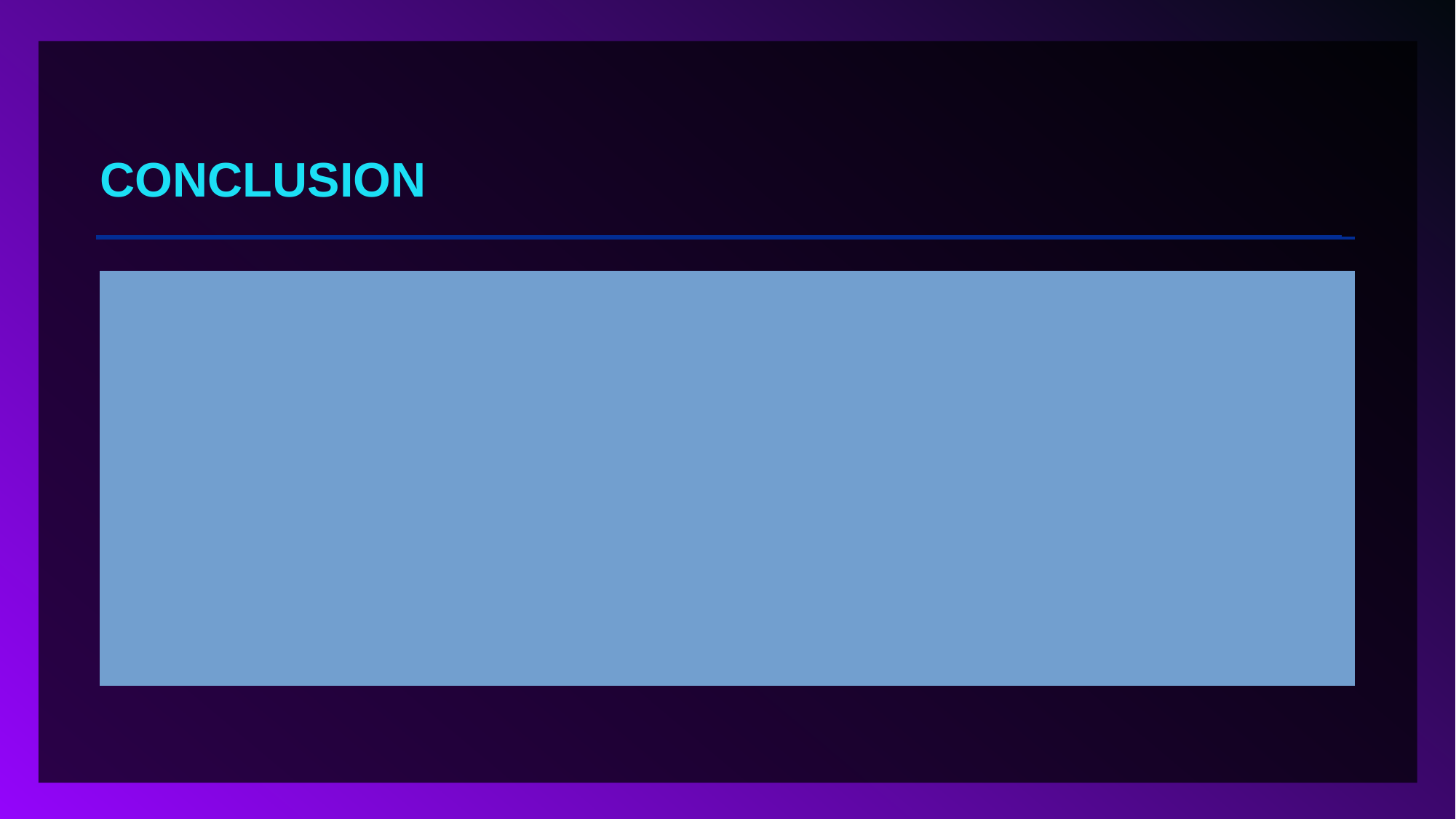

nclude variables such as crew schedules, maintenance logs, and gate assignments.

# Conclusion
My analysis found that Random Forest performs better in predicting flight delays, achieving the highest accuracy and ROC AUC scores. The effectiveness of this algorithm is attributed to its ability to capture complex patterns in the data.
Future work could explore incorporating additional features, such as utilizing live air traffic data to account for congestion and rerouting scenarios. Include variables such as crew schedules, maintenance logs, and gate assignments.